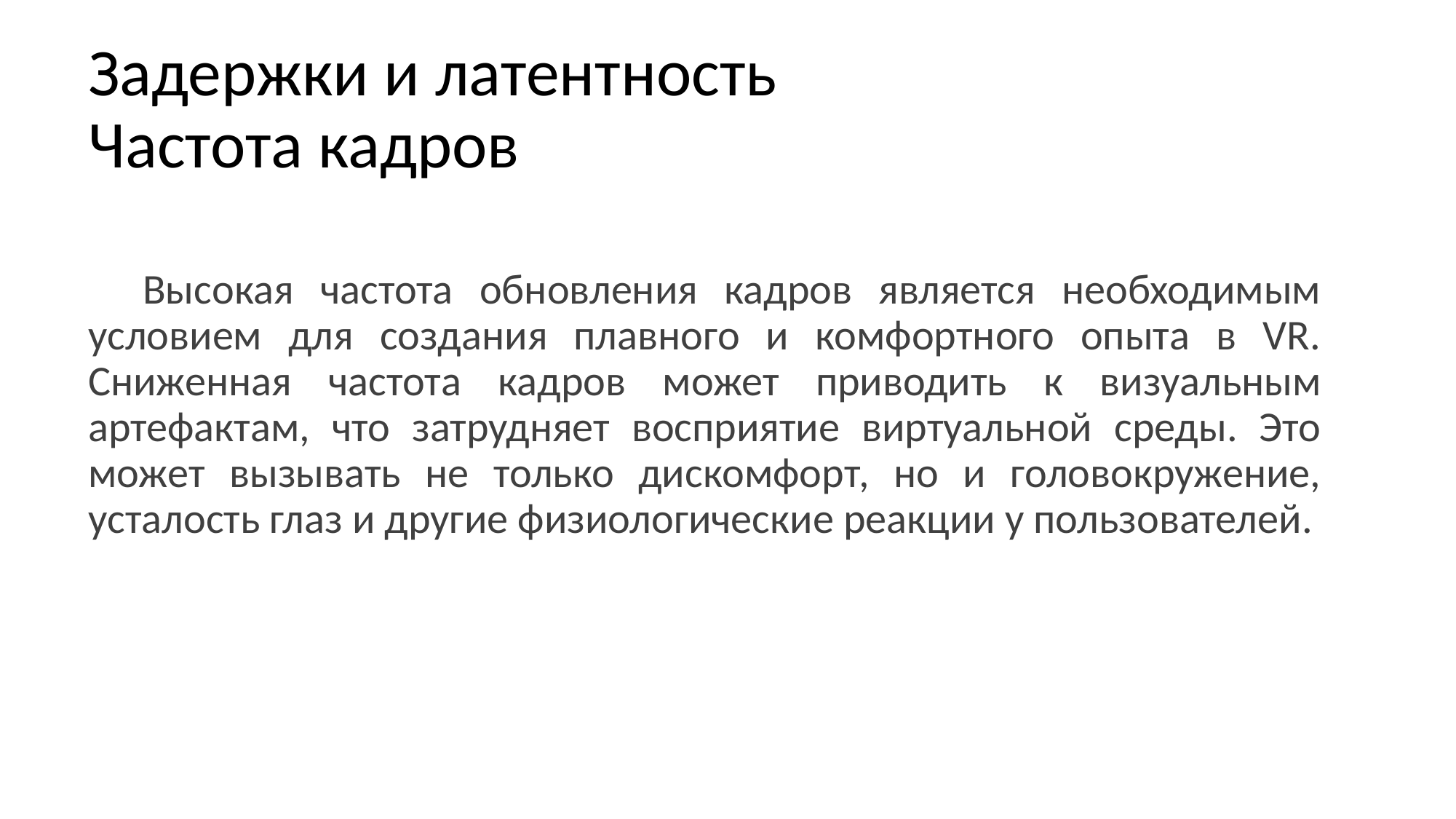

# Задержки и латентность Частота кадров
Высокая частота обновления кадров является необходимым условием для создания плавного и комфортного опыта в VR. Сниженная частота кадров может приводить к визуальным артефактам, что затрудняет восприятие виртуальной среды. Это может вызывать не только дискомфорт, но и головокружение, усталость глаз и другие физиологические реакции у пользователей.